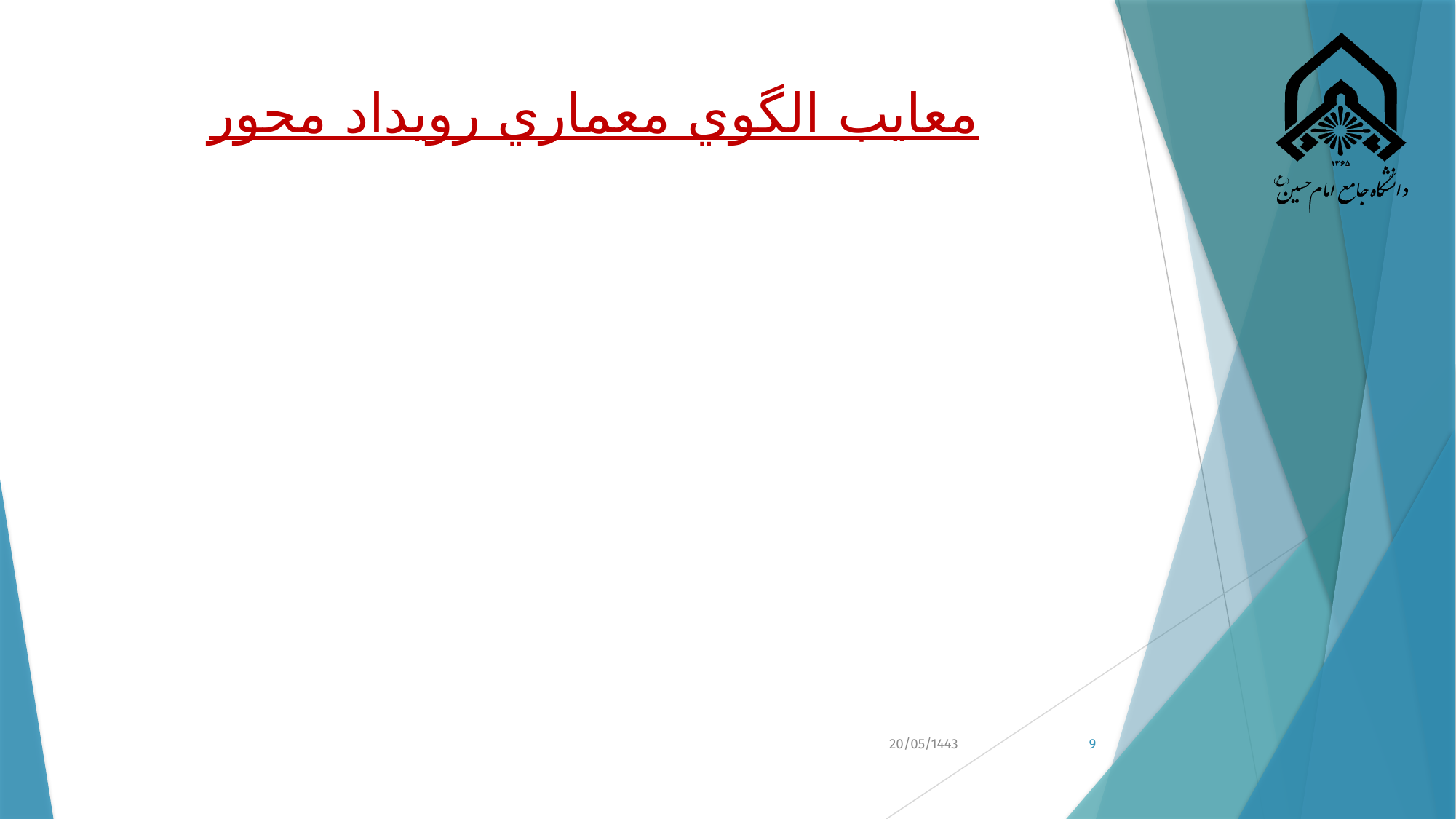

# معايب الگوي معماري رويداد محور

20/05/1443
9